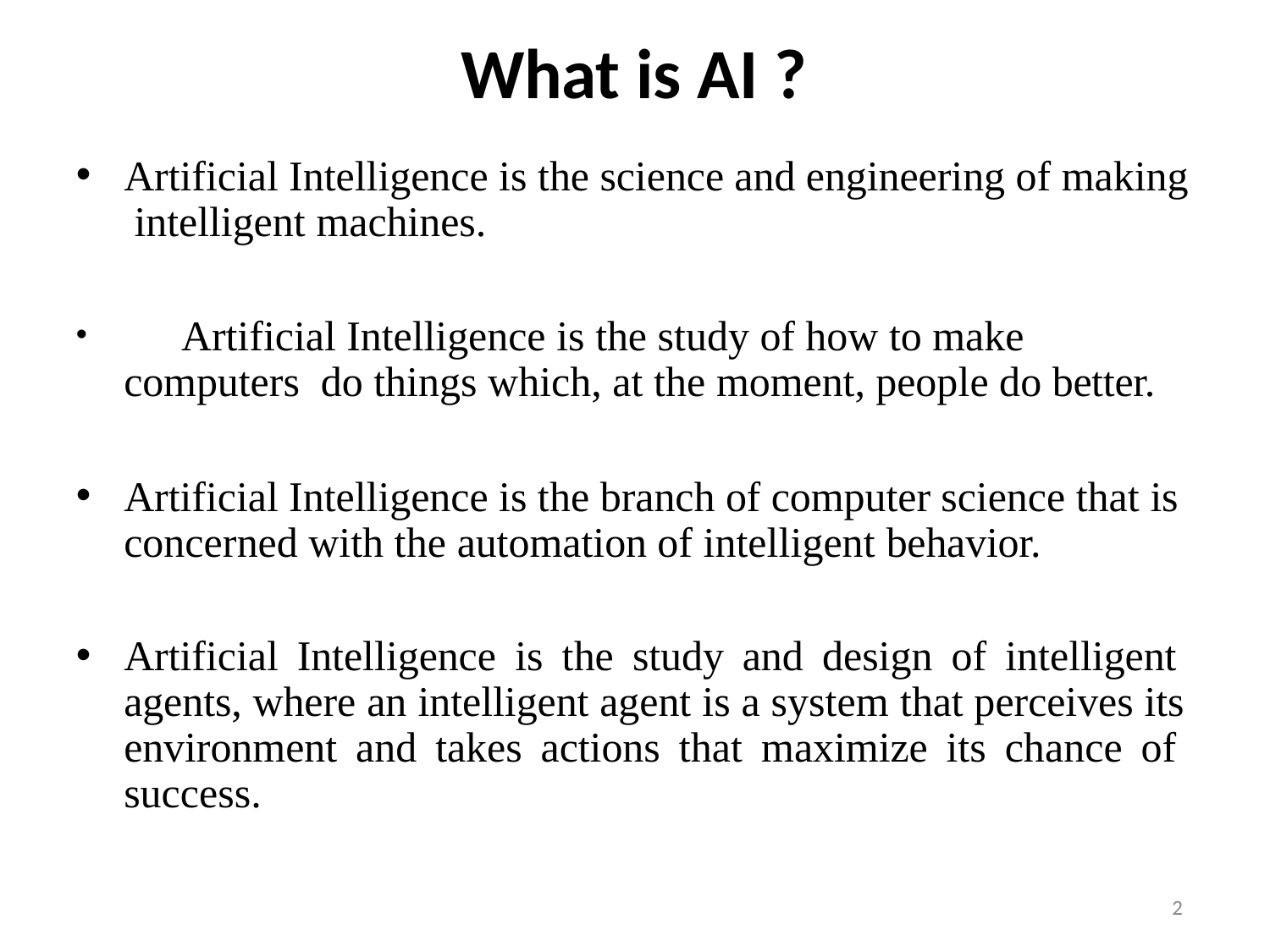

# What is AI ?
Artificial Intelligence is the science and engineering of making  intelligent machines.

	Artificial Intelligence is the study of how to make computers  do things which, at the moment, people do better.

Artificial Intelligence is the branch of computer science that is  concerned with the automation of intelligent behavior.

Artificial Intelligence is the study and design of intelligent  agents, where an intelligent agent is a system that perceives its  environment and takes actions that maximize its chance of  success.
2